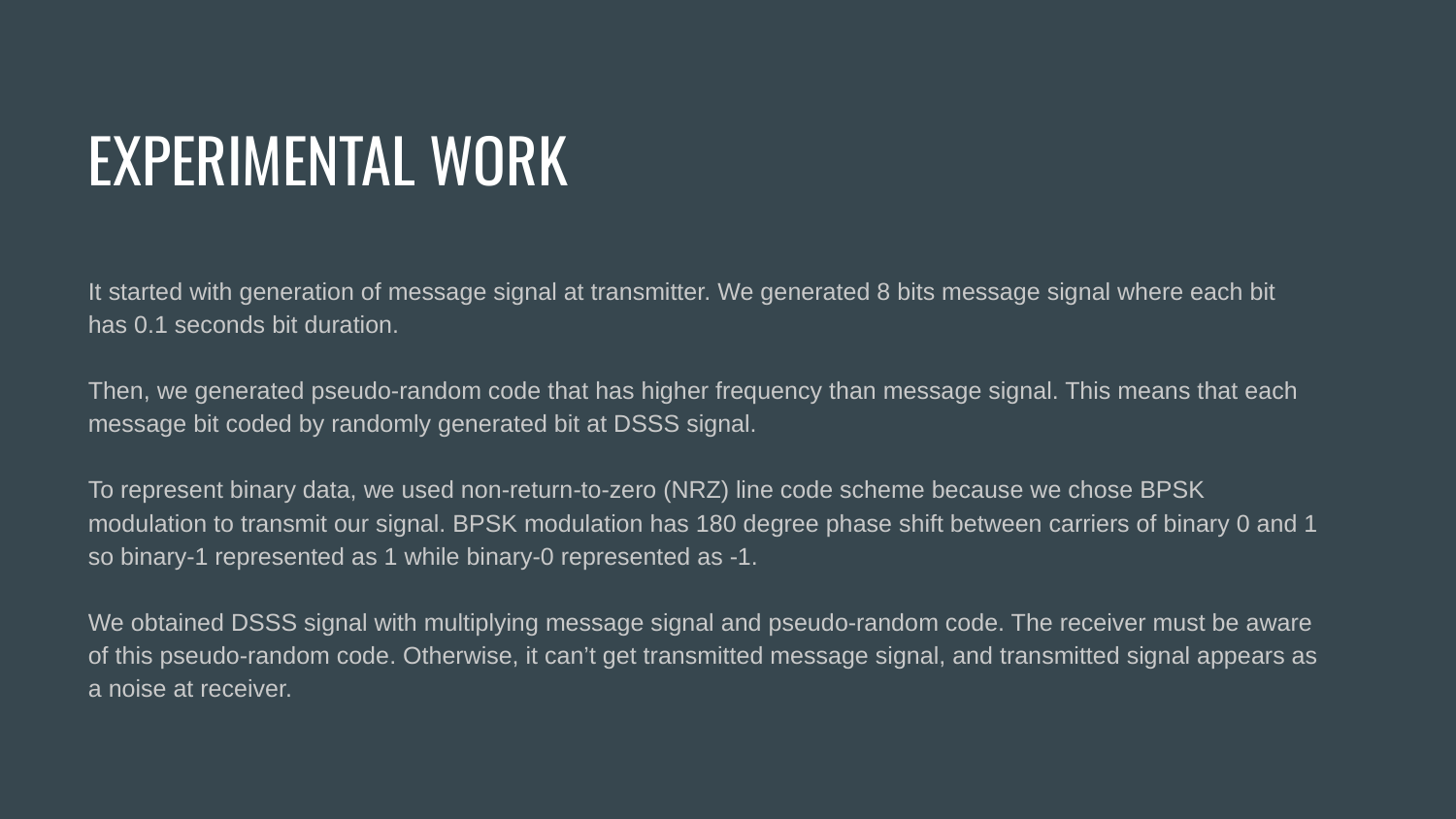

# EXPERIMENTAL WORK
It started with generation of message signal at transmitter. We generated 8 bits message signal where each bit has 0.1 seconds bit duration.
Then, we generated pseudo-random code that has higher frequency than message signal. This means that each message bit coded by randomly generated bit at DSSS signal.
To represent binary data, we used non-return-to-zero (NRZ) line code scheme because we chose BPSK modulation to transmit our signal. BPSK modulation has 180 degree phase shift between carriers of binary 0 and 1 so binary-1 represented as 1 while binary-0 represented as -1.
We obtained DSSS signal with multiplying message signal and pseudo-random code. The receiver must be aware of this pseudo-random code. Otherwise, it can’t get transmitted message signal, and transmitted signal appears as a noise at receiver.